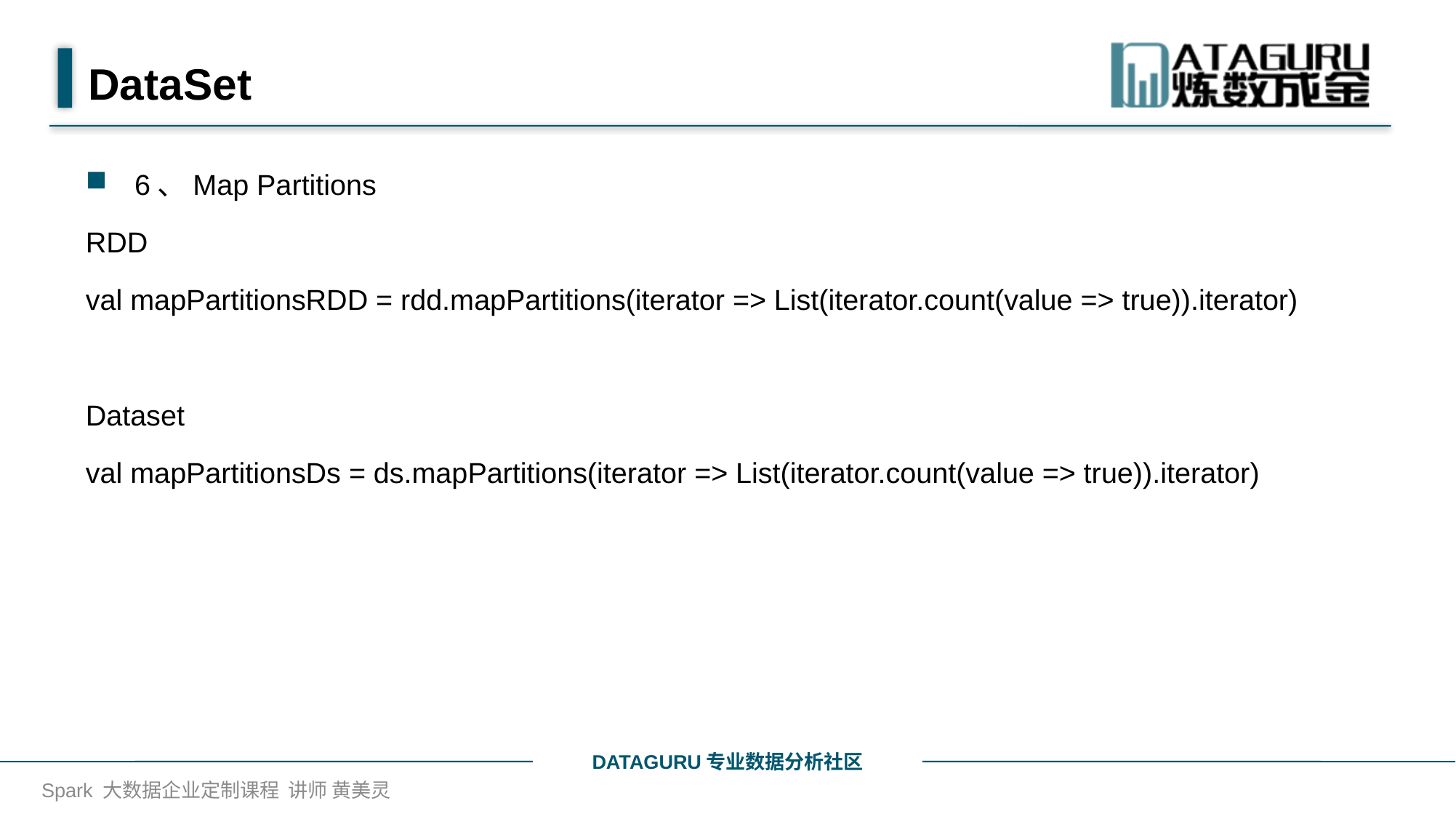

# DataSet
6、Map Partitions
RDD
val mapPartitionsRDD = rdd.mapPartitions(iterator => List(iterator.count(value => true)).iterator)

Dataset
val mapPartitionsDs = ds.mapPartitions(iterator => List(iterator.count(value => true)).iterator)